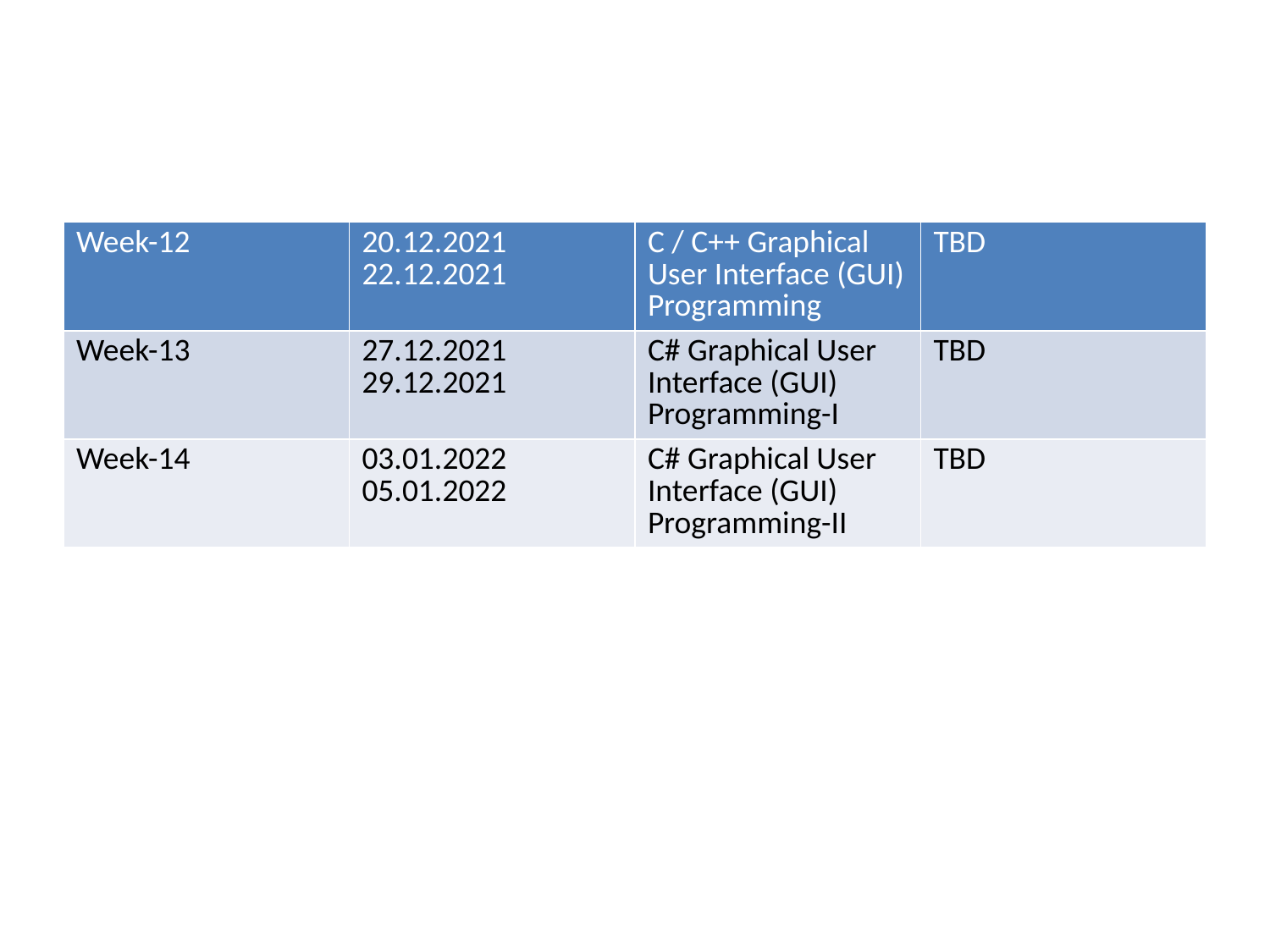

| Week-12 | 20.12.2021 22.12.2021 | C / C++ Graphical User Interface (GUI) Programming | TBD |
| --- | --- | --- | --- |
| Week-13 | 27.12.2021 29.12.2021 | C# Graphical User Interface (GUI) Programming-I | TBD |
| Week-14 | 03.01.2022 05.01.2022 | C# Graphical User Interface (GUI) Programming-II | TBD |